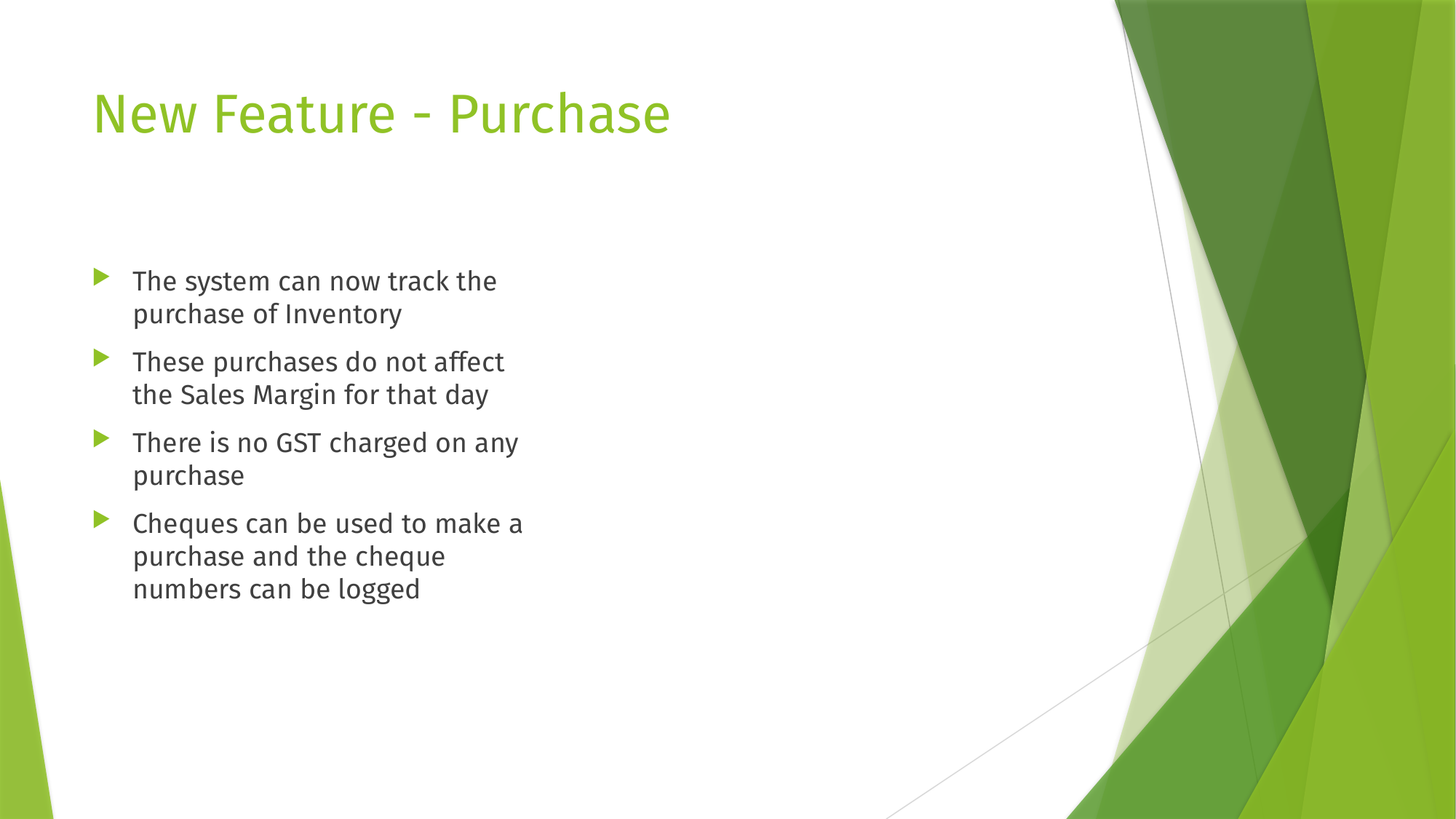

# New Feature - Purchase
The system can now track the purchase of Inventory
These purchases do not affect the Sales Margin for that day
There is no GST charged on any purchase
Cheques can be used to make a purchase and the cheque numbers can be logged